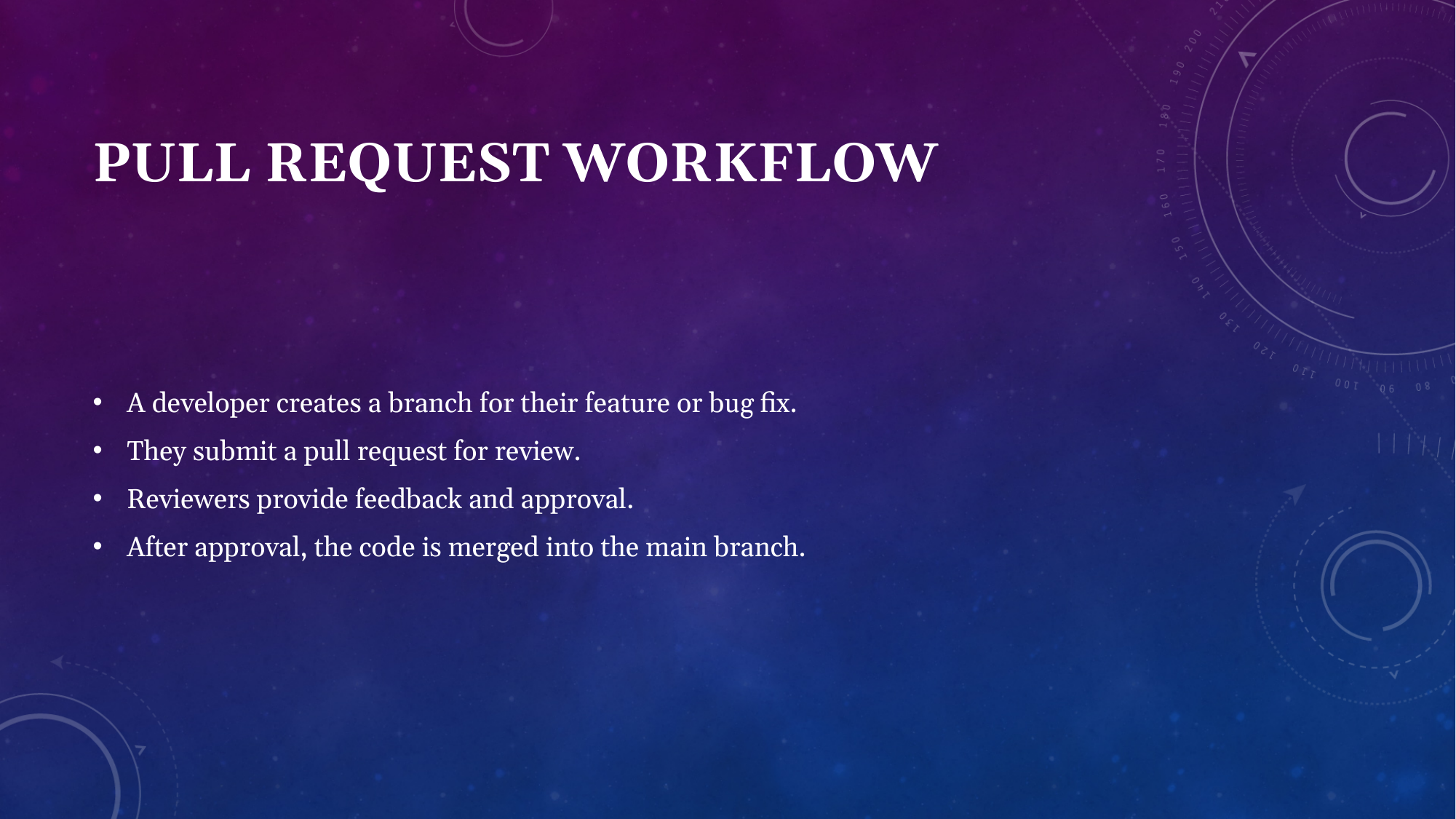

# Pull Request Workflow
A developer creates a branch for their feature or bug fix.
They submit a pull request for review.
Reviewers provide feedback and approval.
After approval, the code is merged into the main branch.